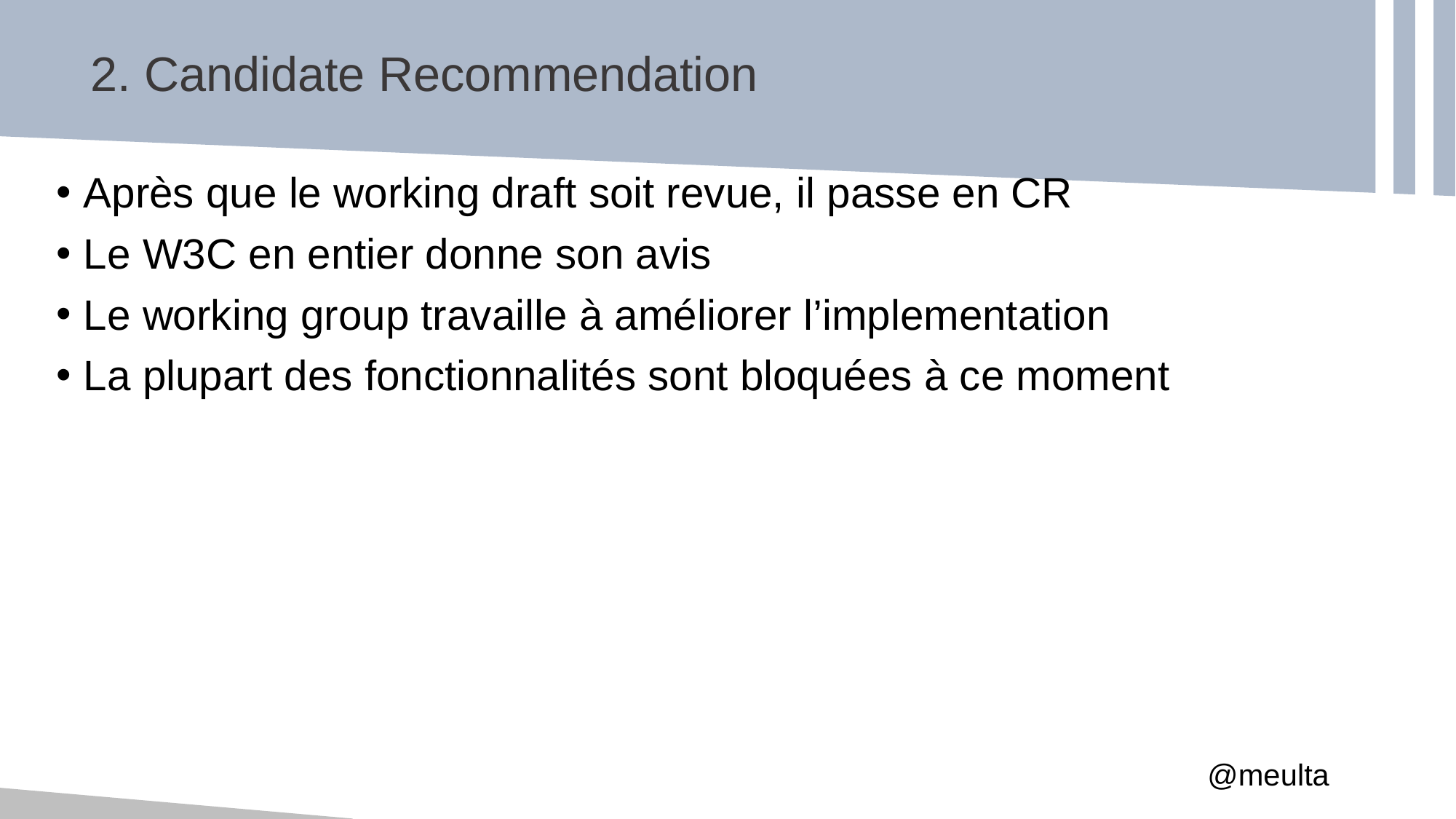

# 2. Candidate Recommendation
Après que le working draft soit revue, il passe en CR
Le W3C en entier donne son avis
Le working group travaille à améliorer l’implementation
La plupart des fonctionnalités sont bloquées à ce moment